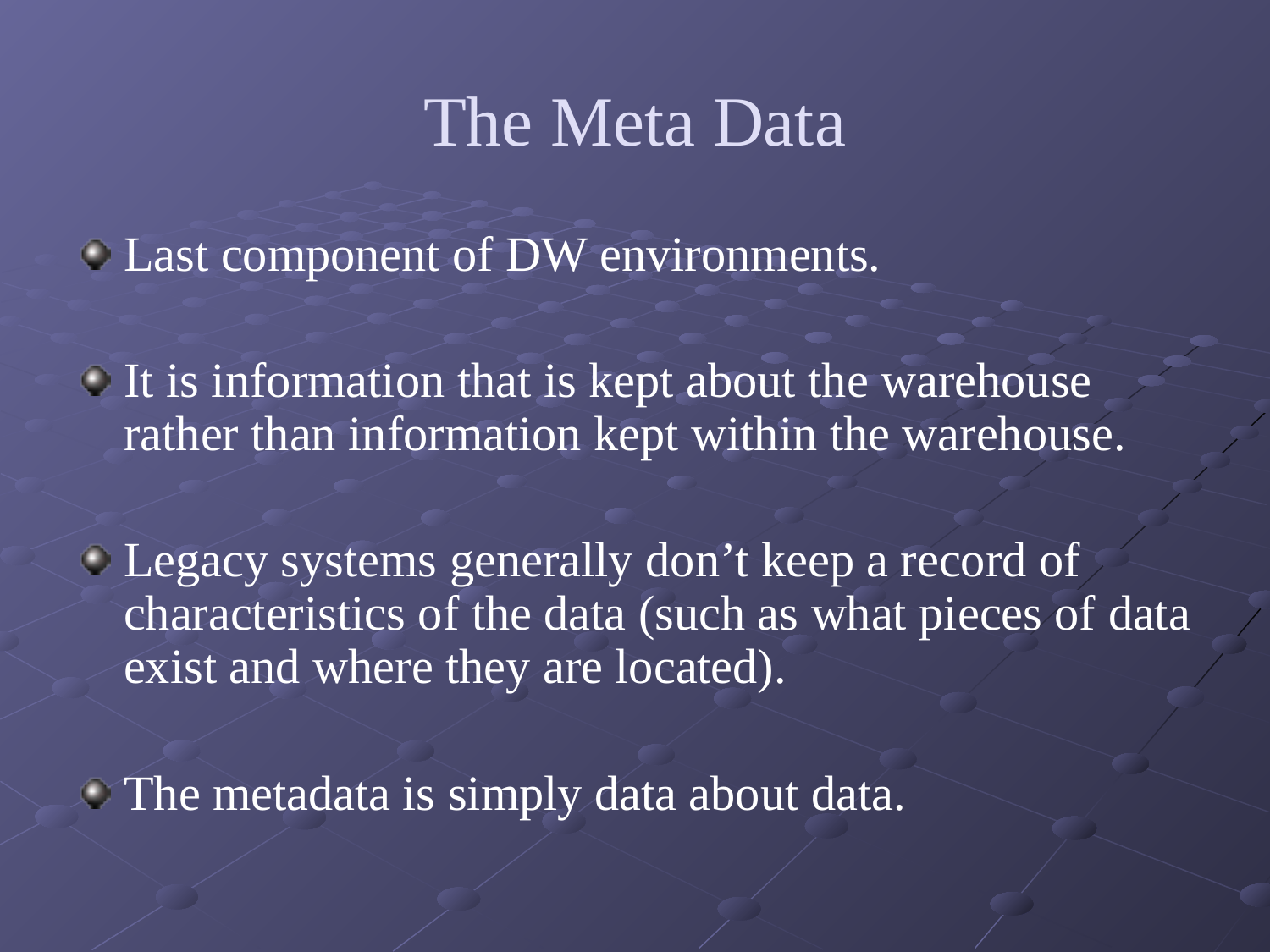

# The Meta Data
Last component of DW environments.

It is information that is kept about the warehouse rather than information kept within the warehouse.

Legacy systems generally don’t keep a record of characteristics of the data (such as what pieces of data exist and where they are located).

The metadata is simply data about data.